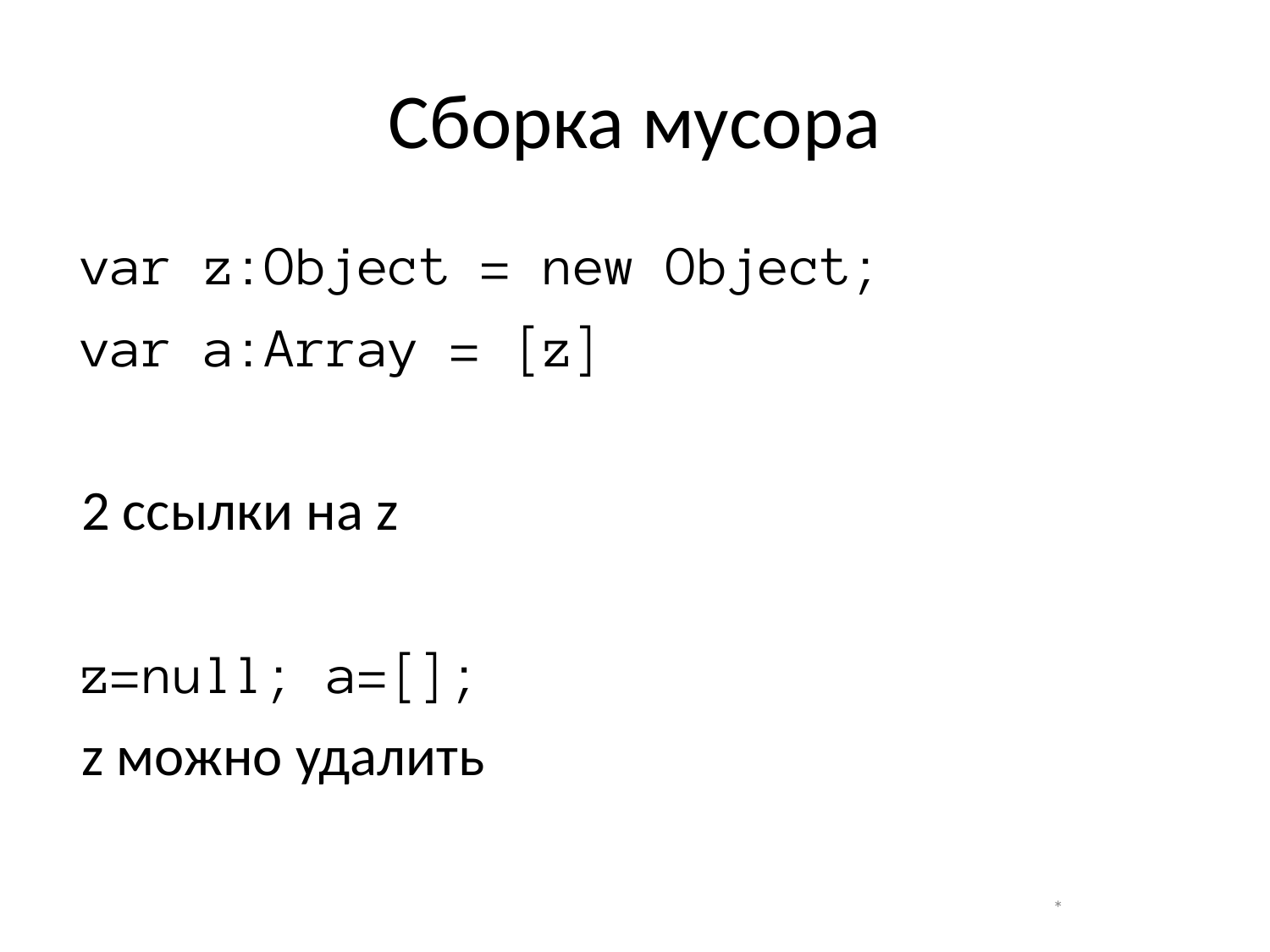

# Сборка мусора
var z:Object = new Object;
var a:Array = [z]

2 ссылки на z

z=null; a=[];
z можно удалить